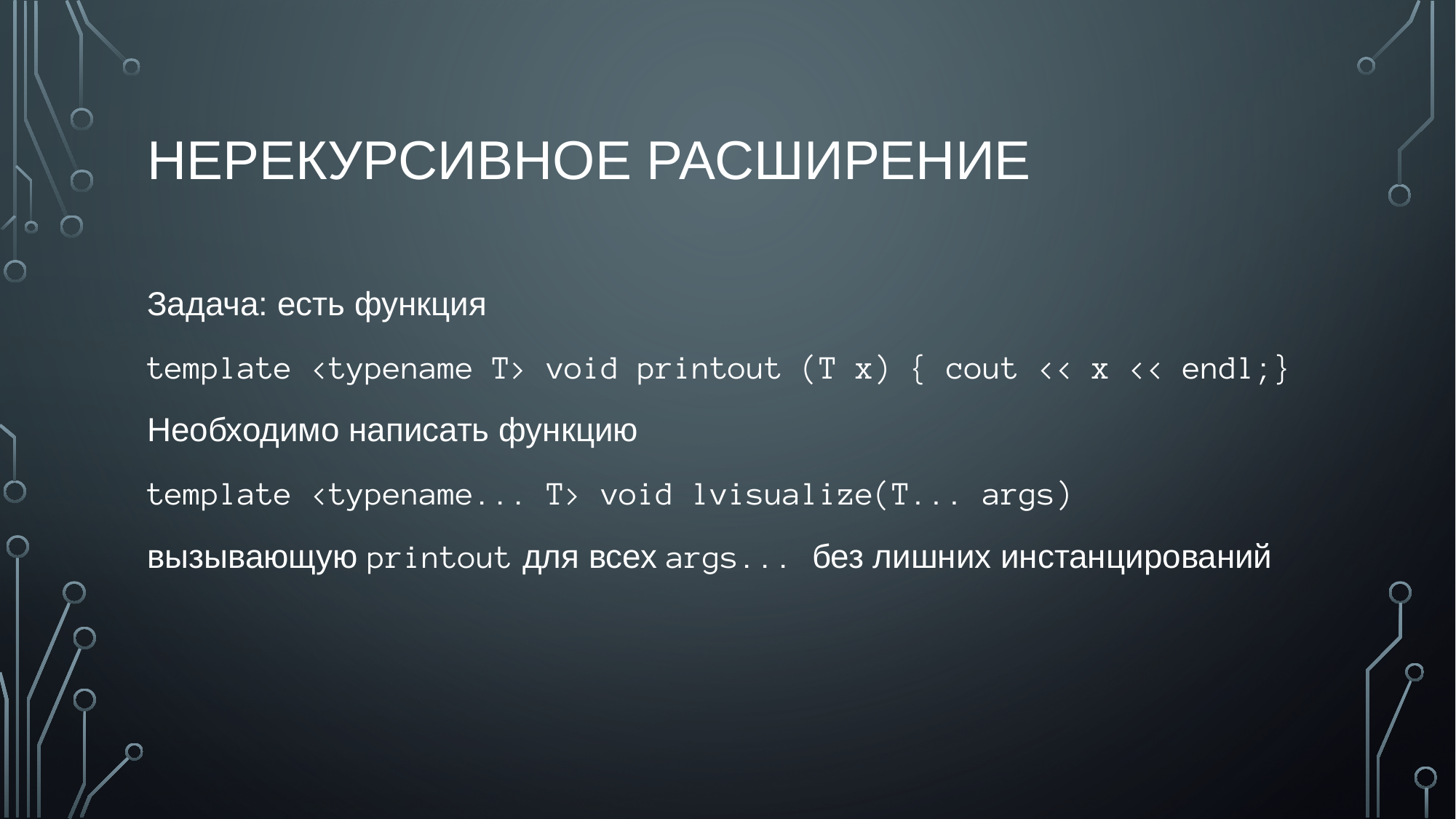

# нерекурсивное расширение
Задача: есть функция
template <typename T> void printout (T x) { cout << x << endl;}
Необходимо написать функцию
template <typename... T> void lvisualize(T... args)
вызывающую printout для всех args... без лишних инстанцирований